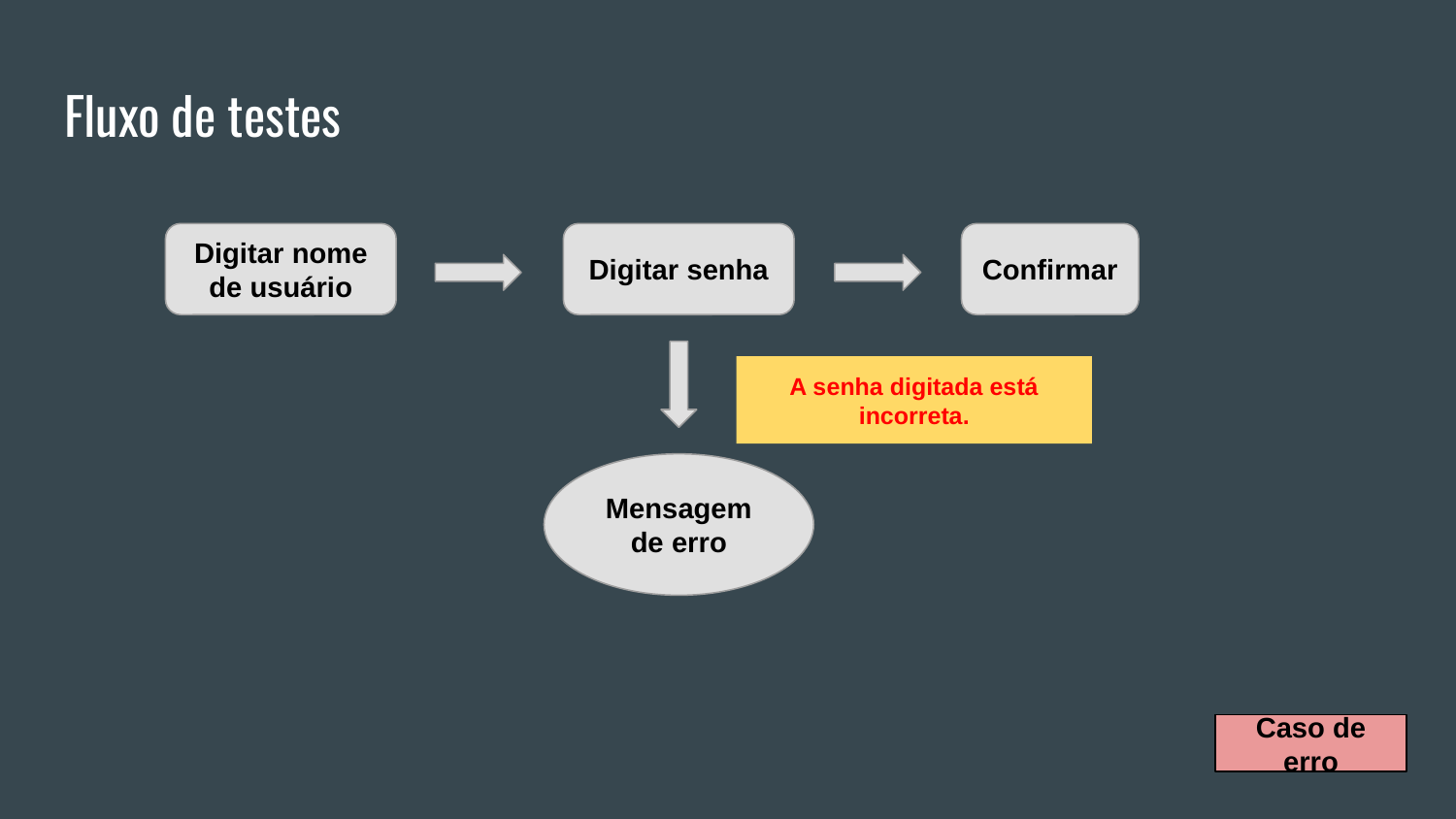

# Fluxo de testes
Digitar nome de usuário
Digitar senha
Confirmar

A senha digitada está incorreta.

Mensagem de erro
Caso de erro